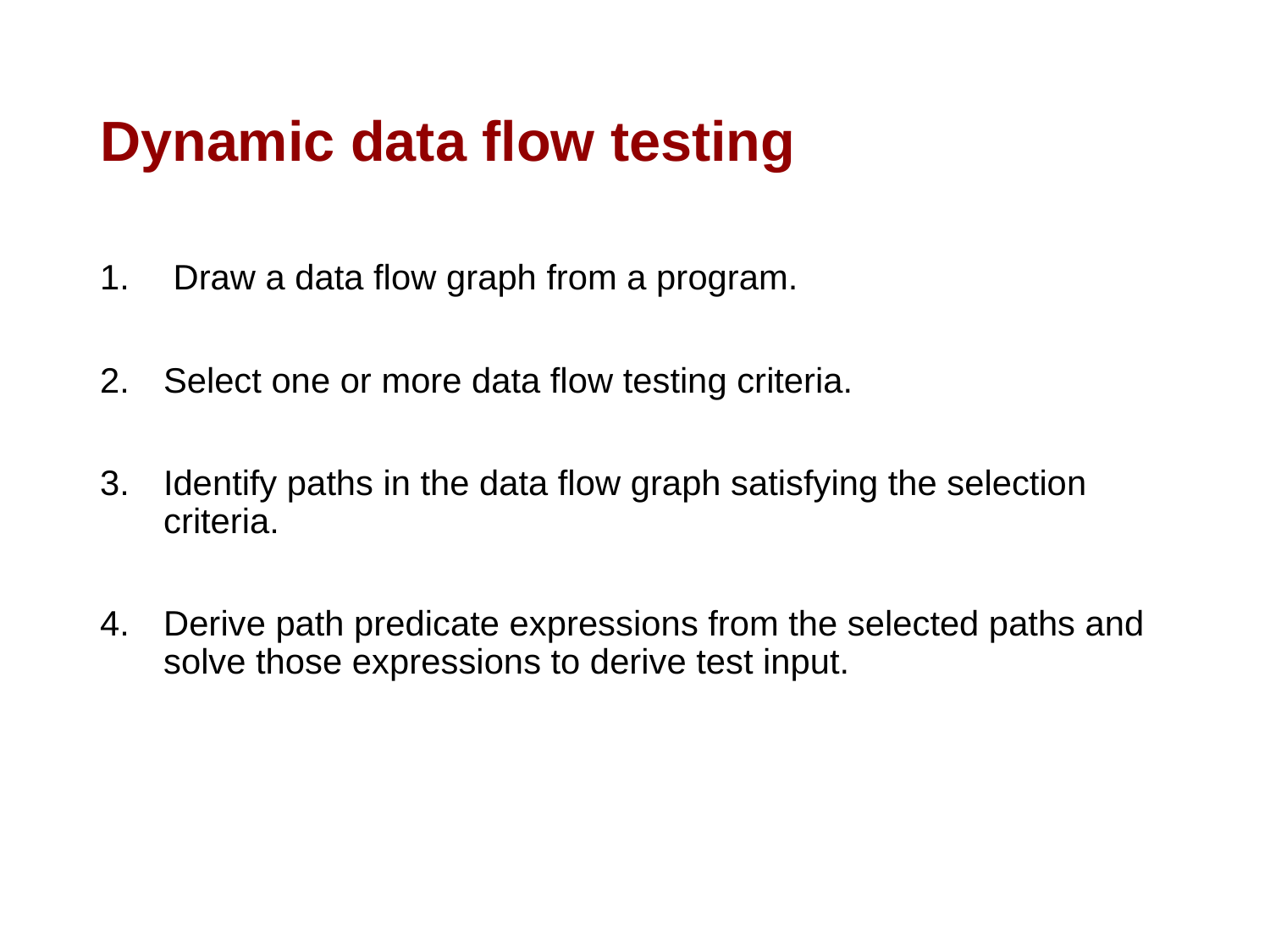

# Dynamic data flow testing
 Draw a data ﬂow graph from a program.

Select one or more data ﬂow testing criteria.

Identify paths in the data ﬂow graph satisfying the selection criteria.

Derive path predicate expressions from the selected paths and solve those expressions to derive test input.